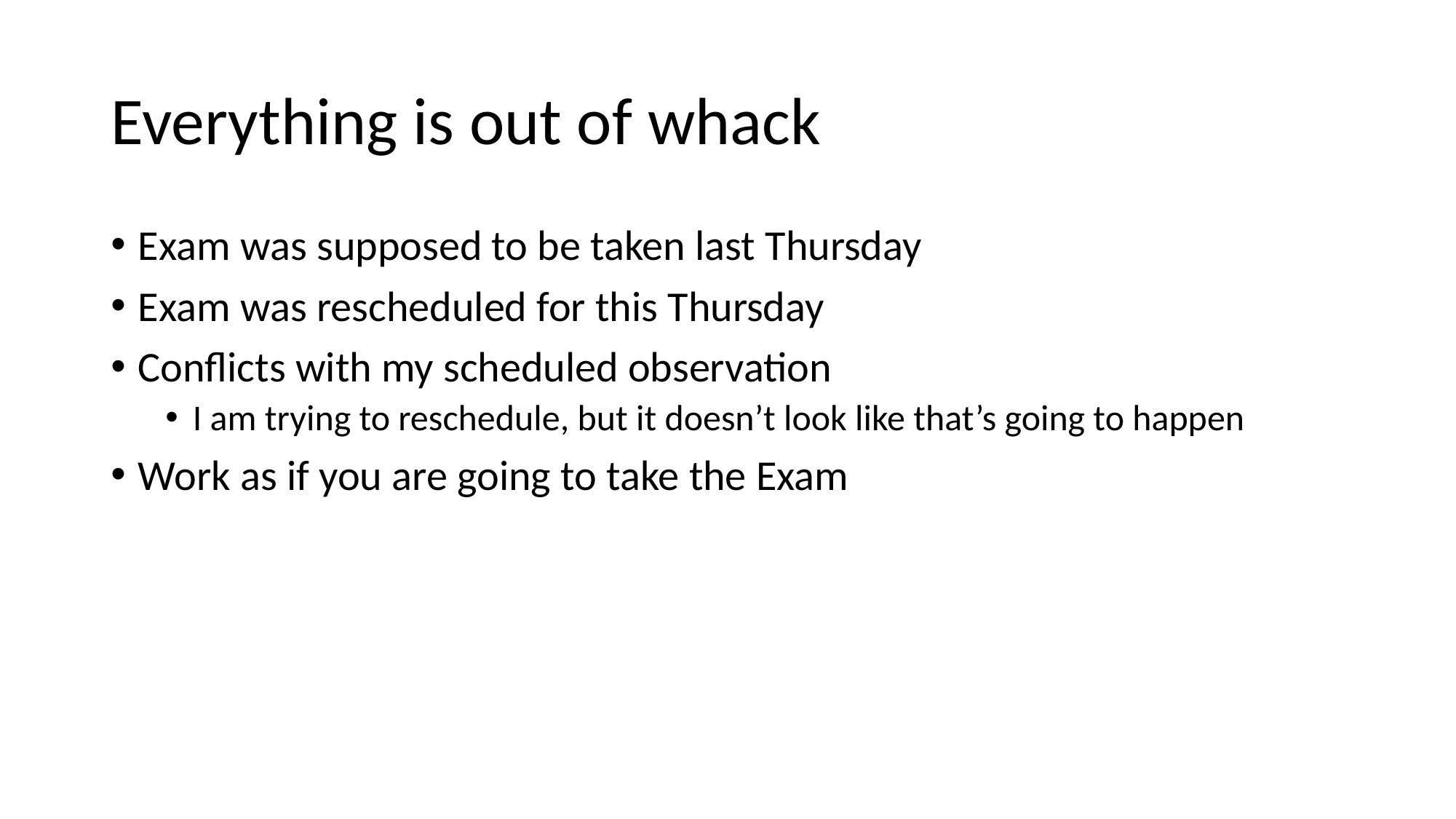

# Everything is out of whack
Exam was supposed to be taken last Thursday
Exam was rescheduled for this Thursday
Conflicts with my scheduled observation
I am trying to reschedule, but it doesn’t look like that’s going to happen
Work as if you are going to take the Exam